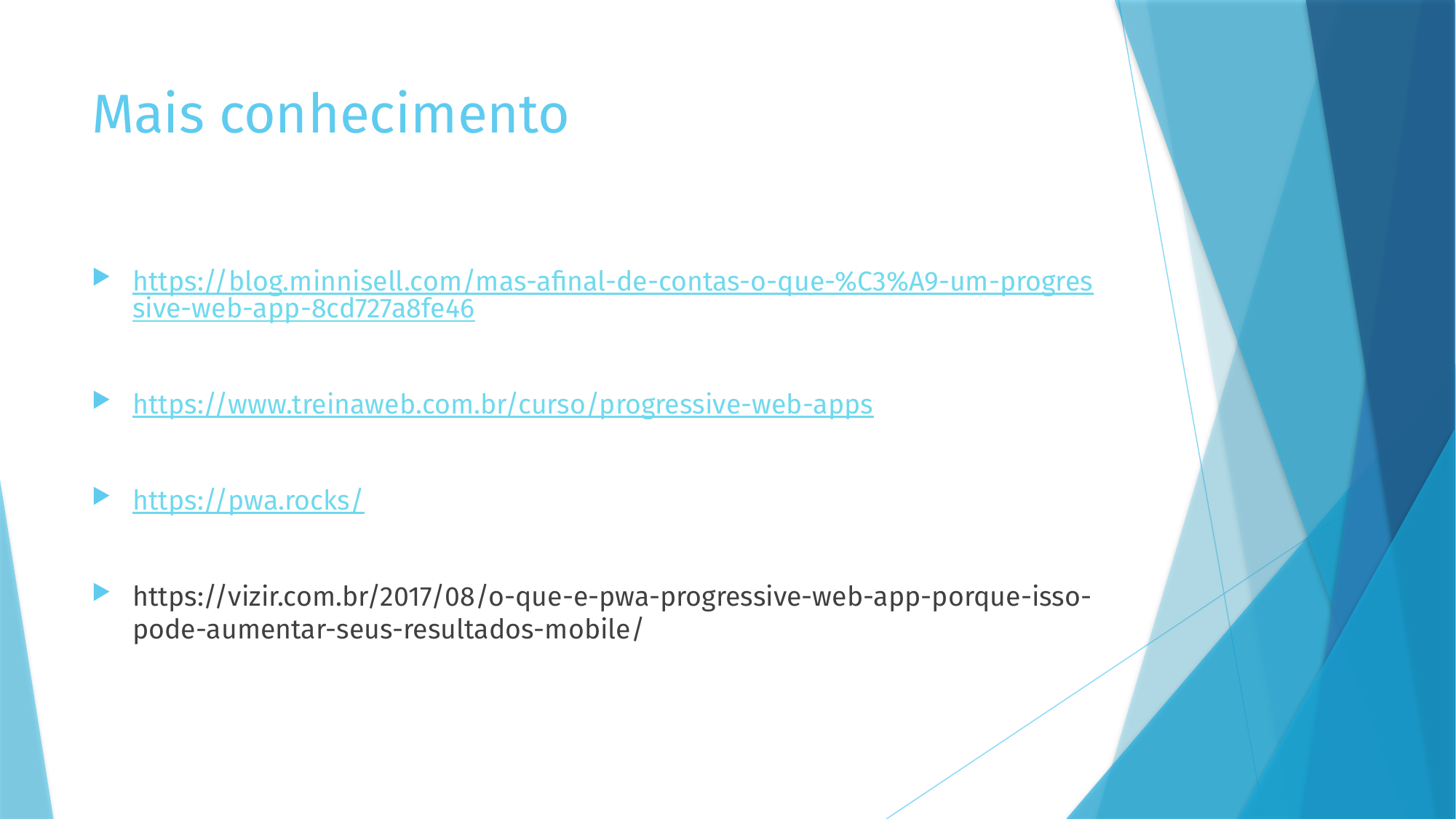

# Mais conhecimento
https://blog.minnisell.com/mas-afinal-de-contas-o-que-%C3%A9-um-progressive-web-app-8cd727a8fe46

https://www.treinaweb.com.br/curso/progressive-web-apps

https://pwa.rocks/

https://vizir.com.br/2017/08/o-que-e-pwa-progressive-web-app-porque-isso-pode-aumentar-seus-resultados-mobile/